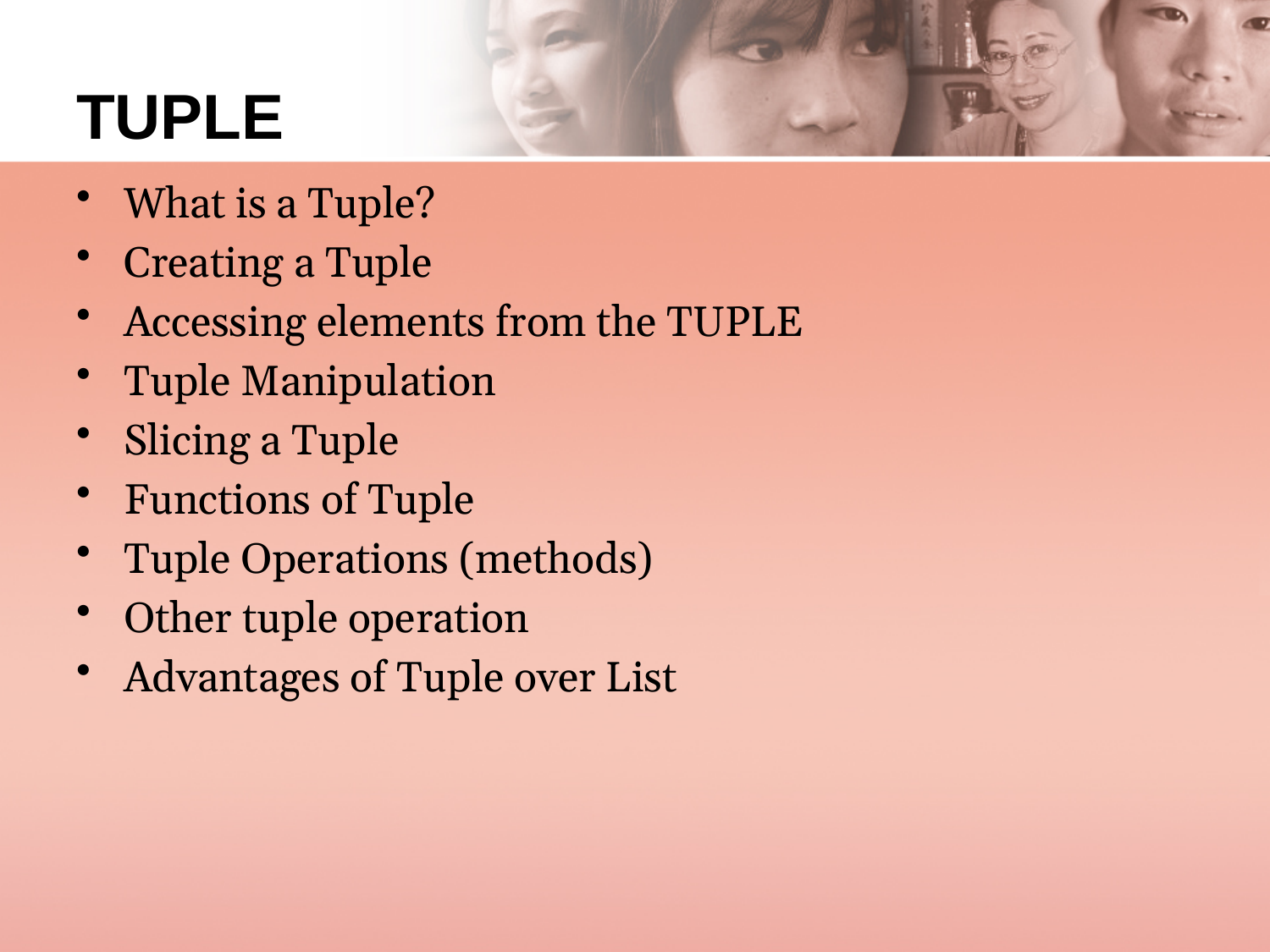

# TUPLE
What is a Tuple?
Creating a Tuple
Accessing elements from the TUPLE
Tuple Manipulation
Slicing a Tuple
Functions of Tuple
Tuple Operations (methods)
Other tuple operation
Advantages of Tuple over List